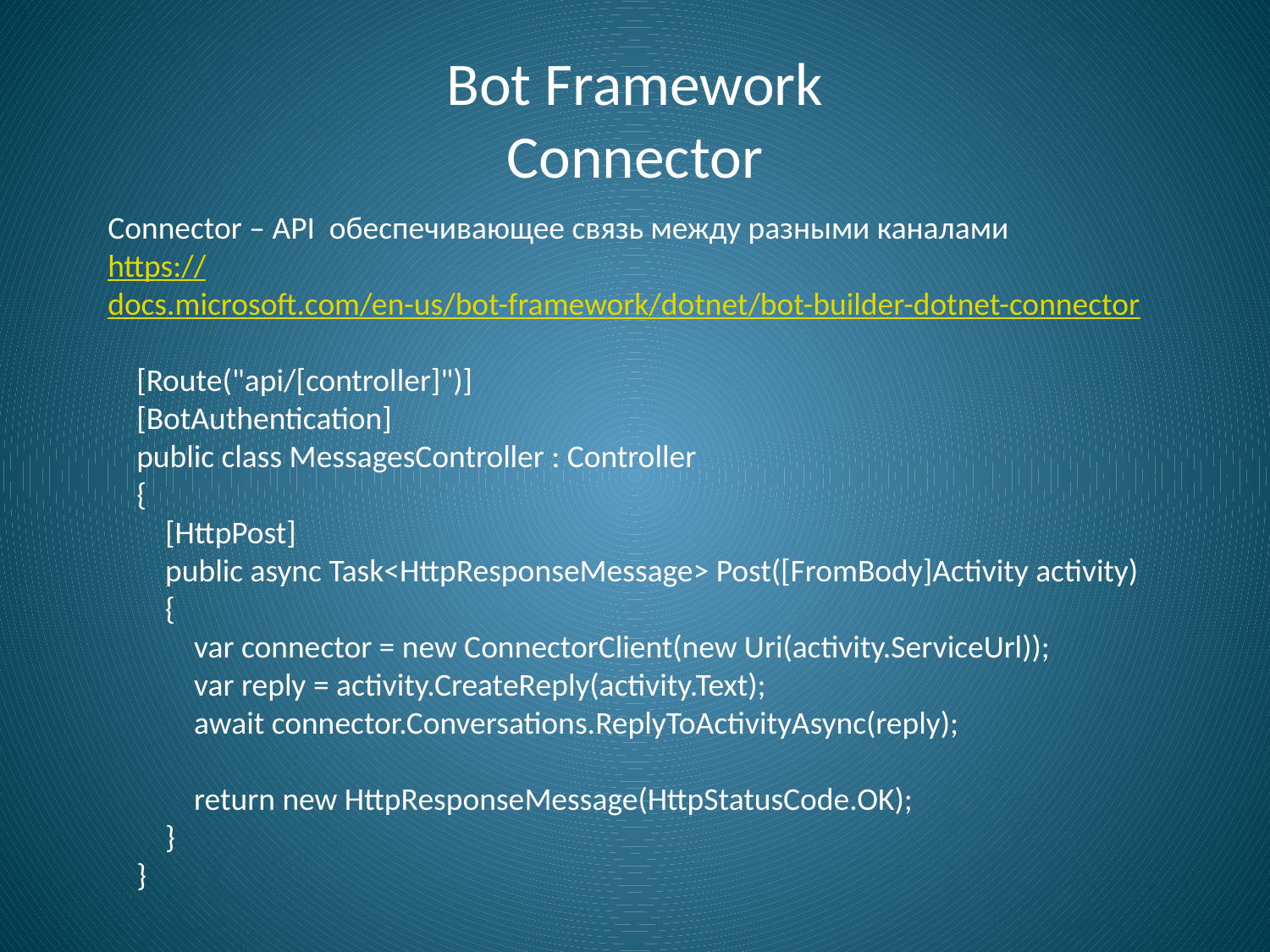

# Bot Framework Connector
Connector – API  обеспечивающее связь между разными каналами
https://docs.microsoft.com/en-us/bot-framework/dotnet/bot-builder-dotnet-connector

    [Route("api/[controller]")]
    [BotAuthentication]
    public class MessagesController : Controller
    {
        [HttpPost]
        public async Task<HttpResponseMessage> Post([FromBody]Activity activity)
        {
            var connector = new ConnectorClient(new Uri(activity.ServiceUrl));
            var reply = activity.CreateReply(activity.Text);
            await connector.Conversations.ReplyToActivityAsync(reply);

            return new HttpResponseMessage(HttpStatusCode.OK);
        }
    }